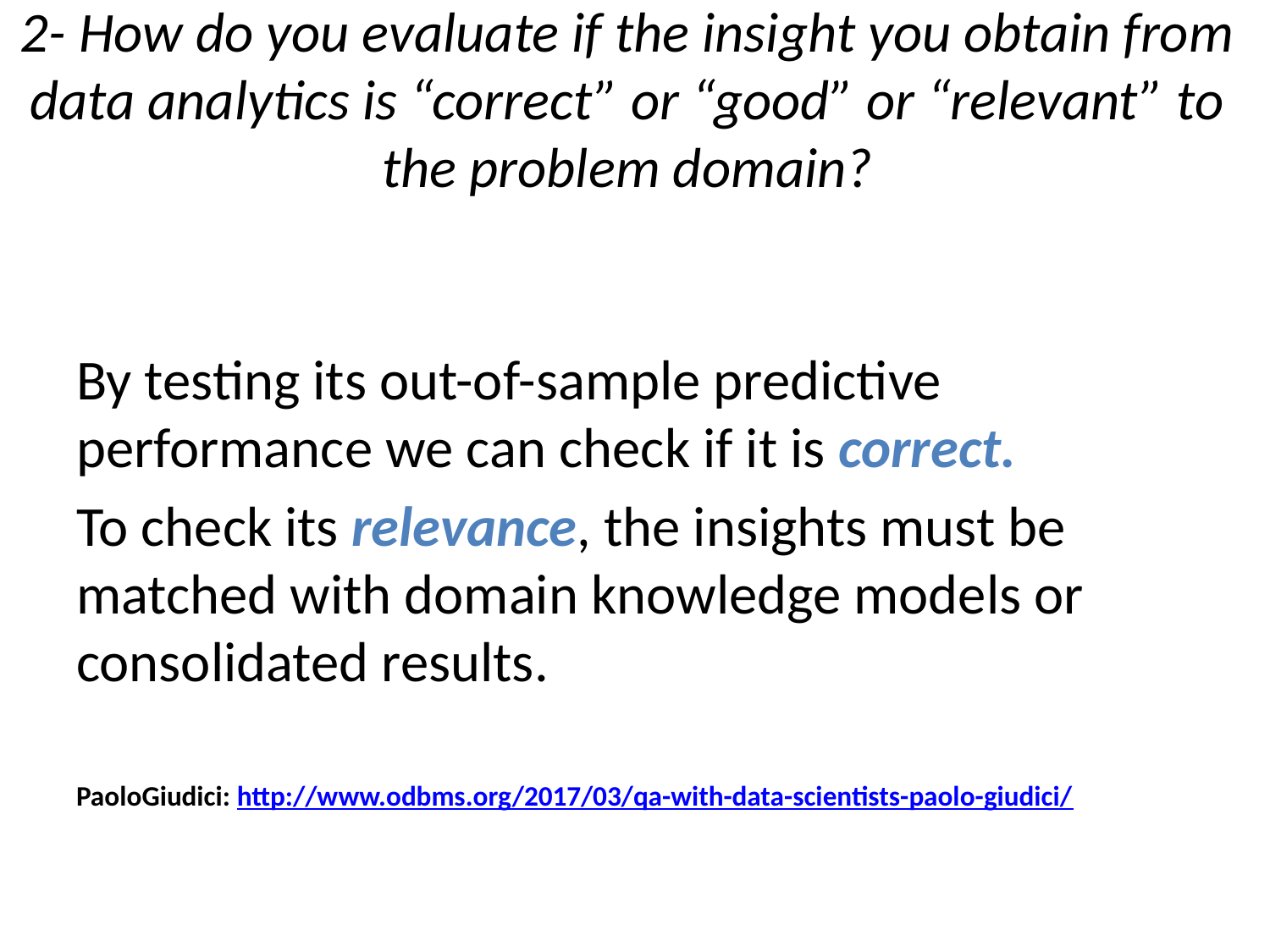

# 2- How do you evaluate if the insight you obtain from data analytics is “correct” or “good” or “relevant” to the problem domain?

By testing its out-of-sample predictive performance we can check if it is correct.
To check its relevance, the insights must be matched with domain knowledge models or consolidated results.

PaoloGiudici: http://www.odbms.org/2017/03/qa-with-data-scientists-paolo-giudici/